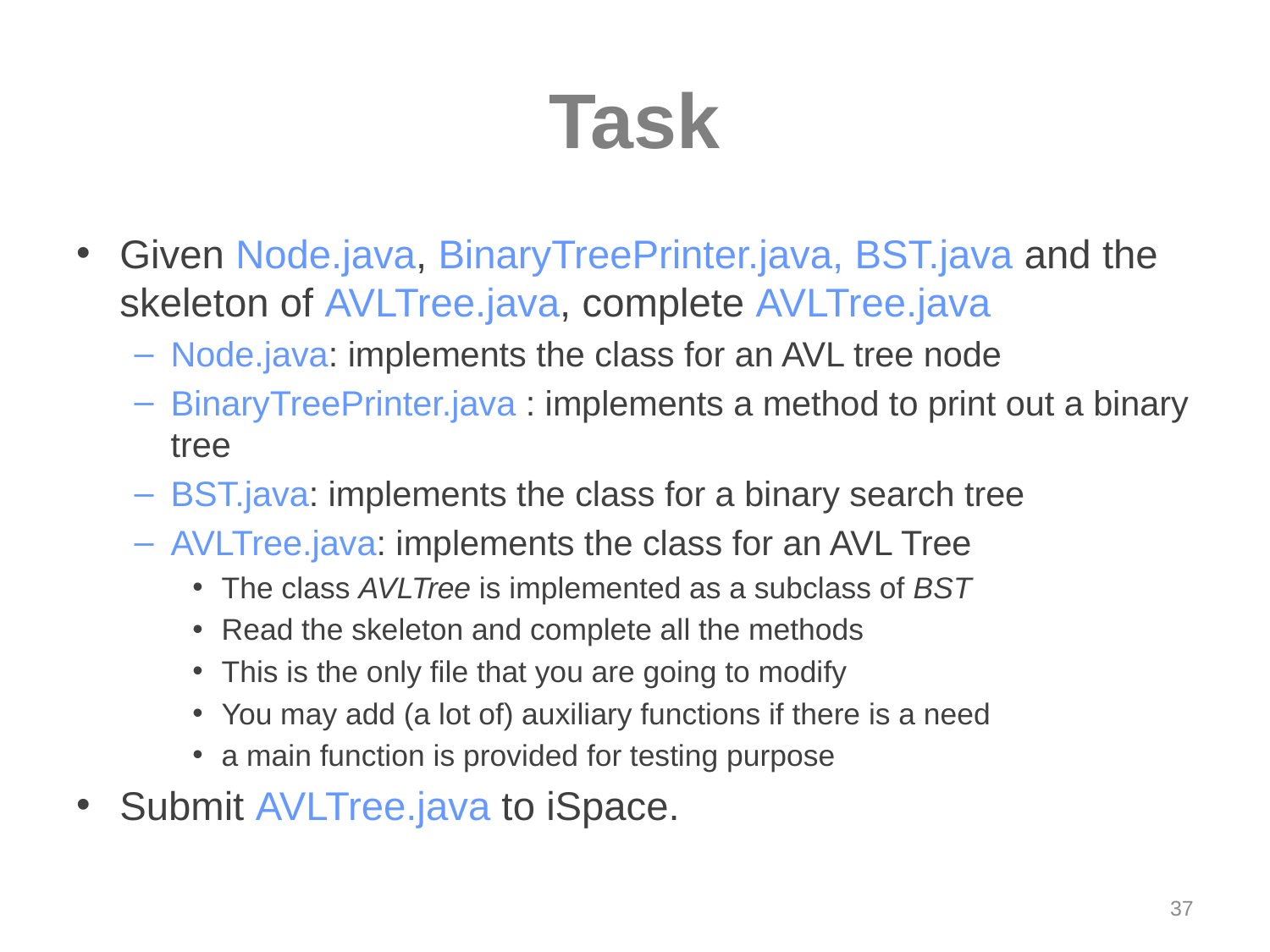

# Task
Given Node.java, BinaryTreePrinter.java, BST.java and the skeleton of AVLTree.java, complete AVLTree.java
Node.java: implements the class for an AVL tree node
BinaryTreePrinter.java : implements a method to print out a binary tree
BST.java: implements the class for a binary search tree
AVLTree.java: implements the class for an AVL Tree
The class AVLTree is implemented as a subclass of BST
Read the skeleton and complete all the methods
This is the only file that you are going to modify
You may add (a lot of) auxiliary functions if there is a need
a main function is provided for testing purpose
Submit AVLTree.java to iSpace.
37